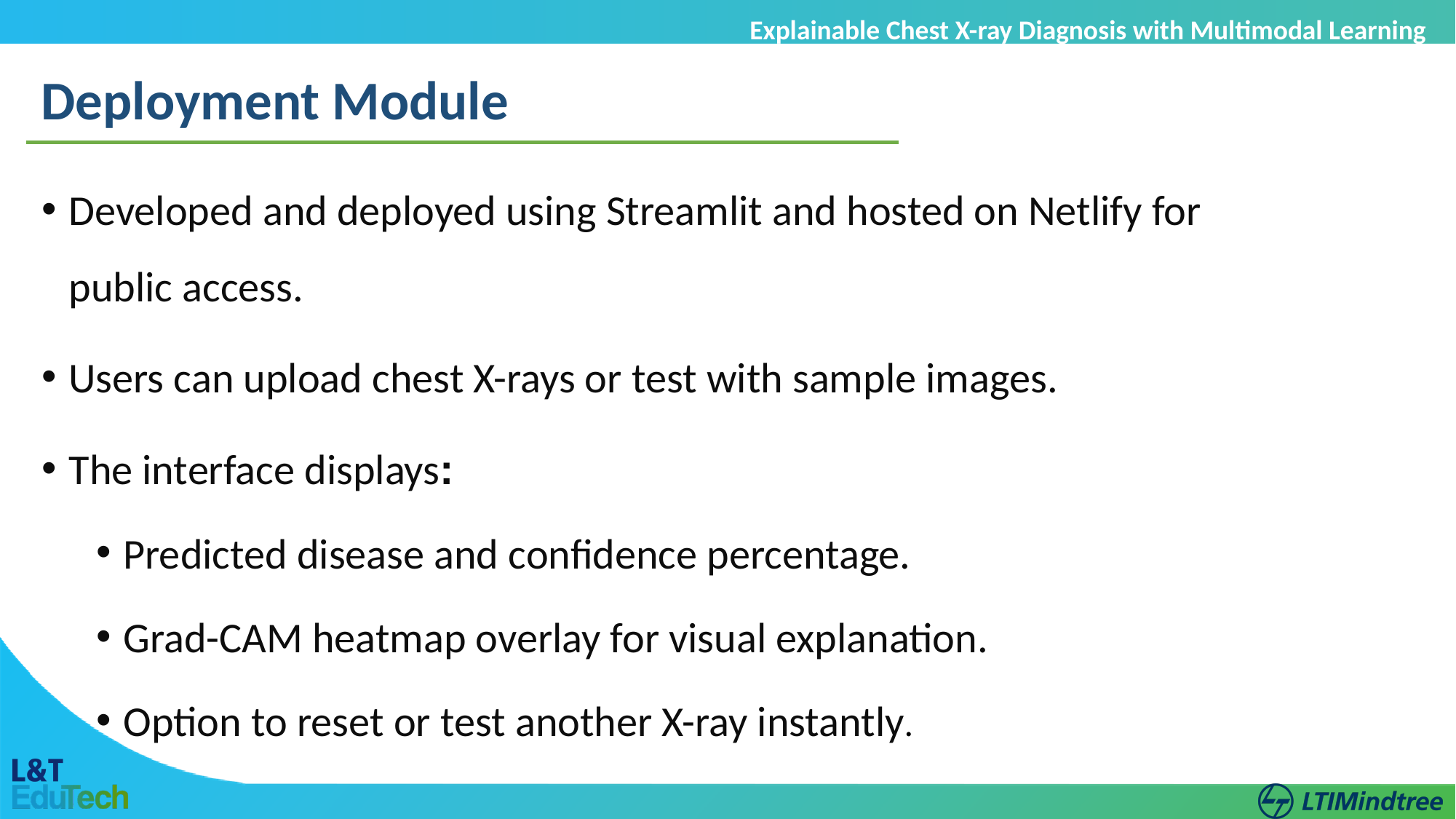

Explainable Chest X-ray Diagnosis with Multimodal Learning
Deployment Module
Developed and deployed using Streamlit and hosted on Netlify for public access.
Users can upload chest X-rays or test with sample images.
The interface displays:
Predicted disease and confidence percentage.
Grad-CAM heatmap overlay for visual explanation.
Option to reset or test another X-ray instantly.